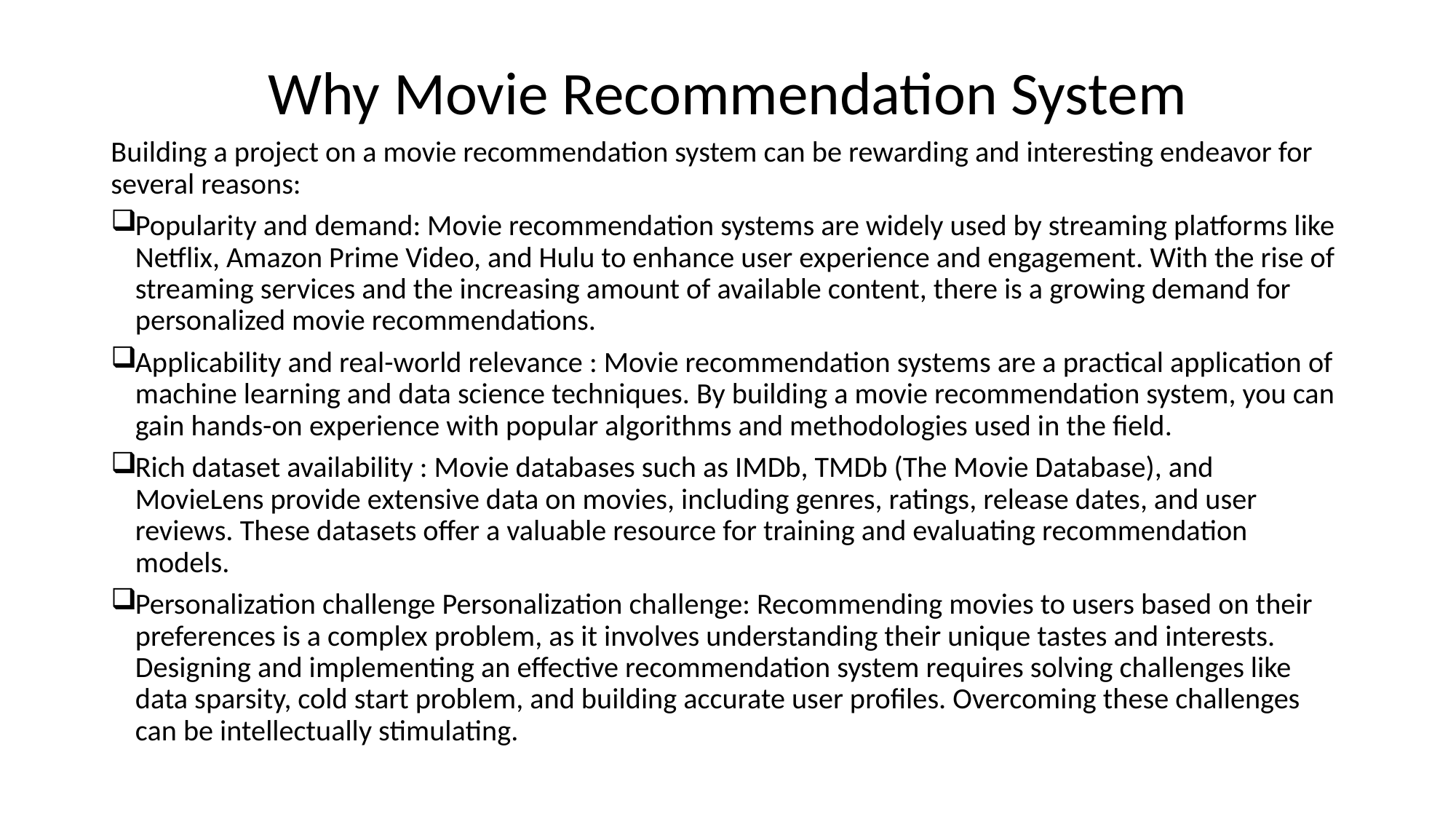

# Why Movie Recommendation System
Building a project on a movie recommendation system can be rewarding and interesting endeavor for several reasons:
Popularity and demand: Movie recommendation systems are widely used by streaming platforms like Netflix, Amazon Prime Video, and Hulu to enhance user experience and engagement. With the rise of streaming services and the increasing amount of available content, there is a growing demand for personalized movie recommendations.
Applicability and real-world relevance : Movie recommendation systems are a practical application of machine learning and data science techniques. By building a movie recommendation system, you can gain hands-on experience with popular algorithms and methodologies used in the field.
Rich dataset availability : Movie databases such as IMDb, TMDb (The Movie Database), and MovieLens provide extensive data on movies, including genres, ratings, release dates, and user reviews. These datasets offer a valuable resource for training and evaluating recommendation models.
Personalization challenge Personalization challenge: Recommending movies to users based on their preferences is a complex problem, as it involves understanding their unique tastes and interests. Designing and implementing an effective recommendation system requires solving challenges like data sparsity, cold start problem, and building accurate user profiles. Overcoming these challenges can be intellectually stimulating.